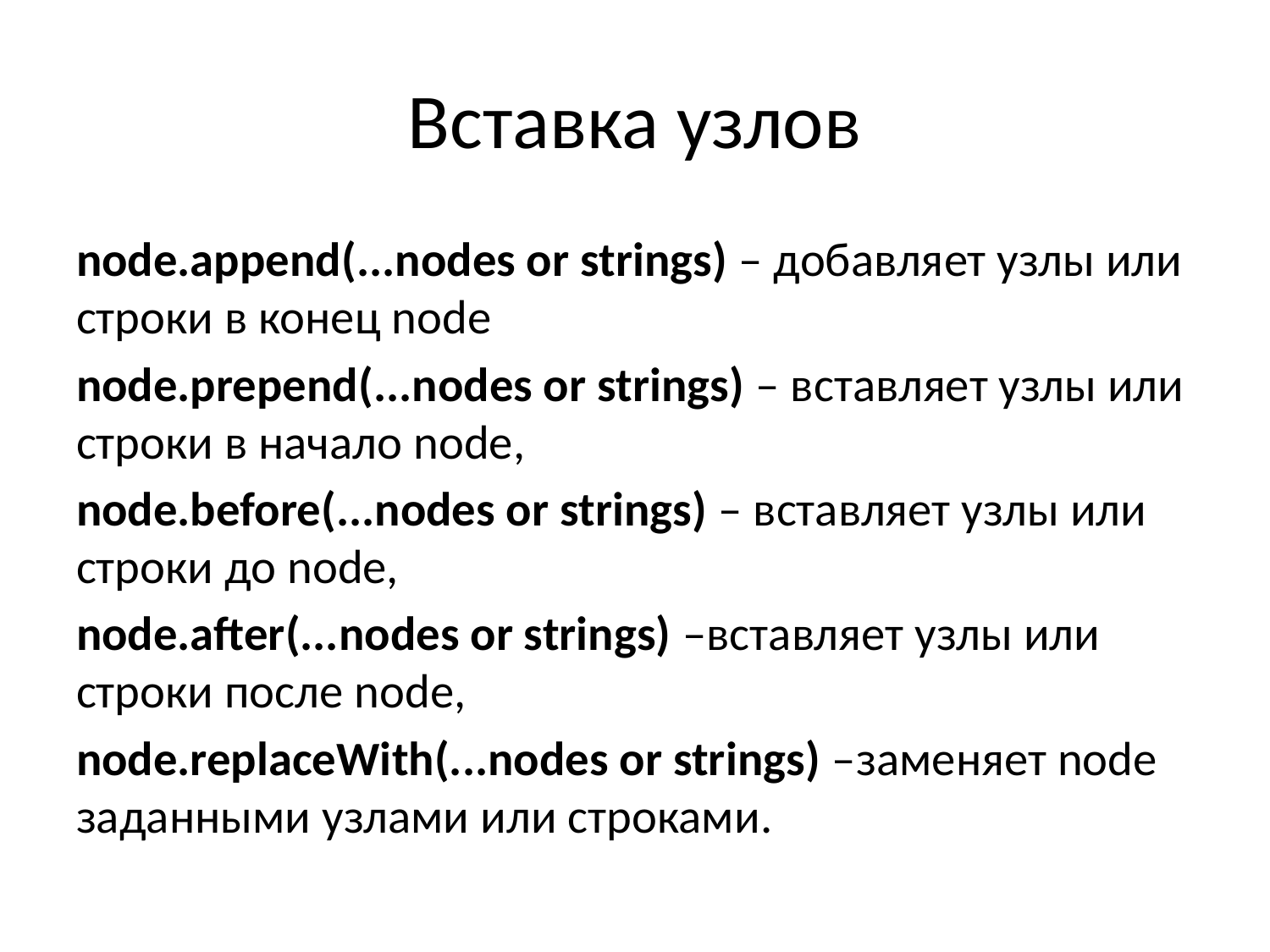

# Вставка узлов
node.append(...nodes or strings) – добавляет узлы или строки в конец node
node.prepend(...nodes or strings) – вставляет узлы или строки в начало node,
node.before(...nodes or strings) – вставляет узлы или строки до node,
node.after(...nodes or strings) –вставляет узлы или строки после node,
node.replaceWith(...nodes or strings) –заменяет node заданными узлами или строками.